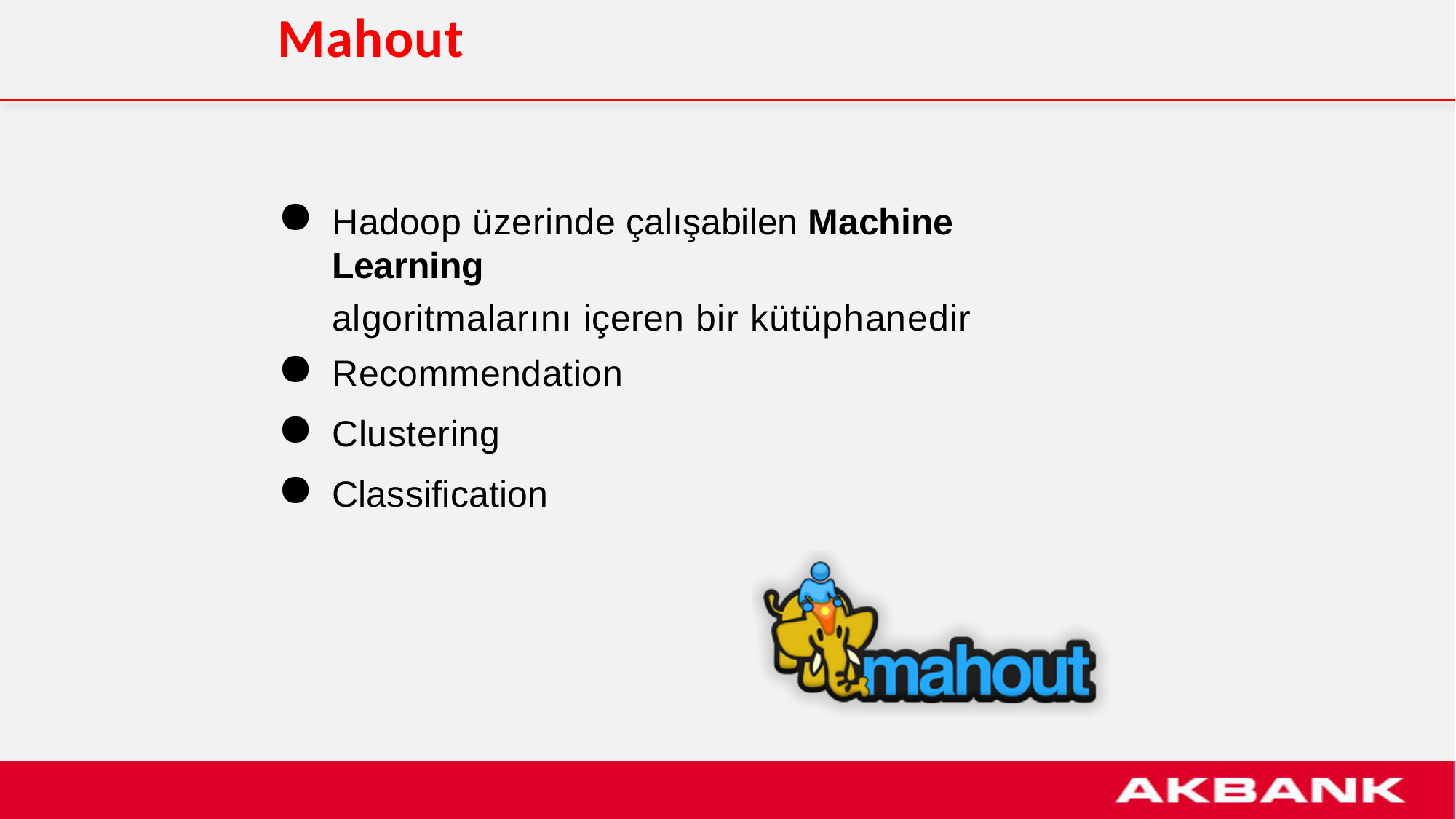

# Mahout
Hadoop üzerinde çalışabilen Machine Learning
algoritmalarını içeren bir kütüphanedir
Recommendation
Clustering
Classification